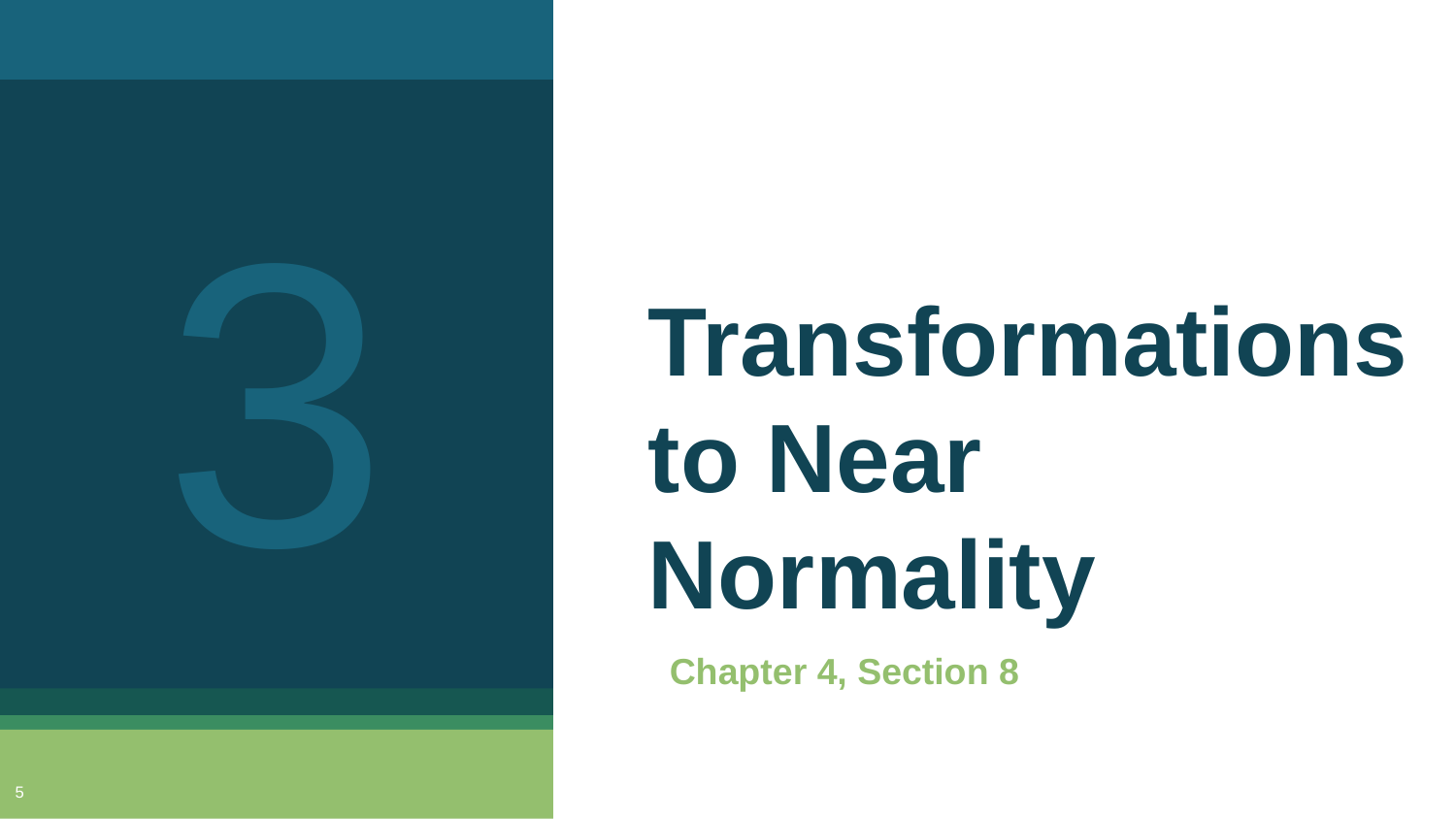

3
# Transformations to Near Normality
Chapter 4, Section 8
5